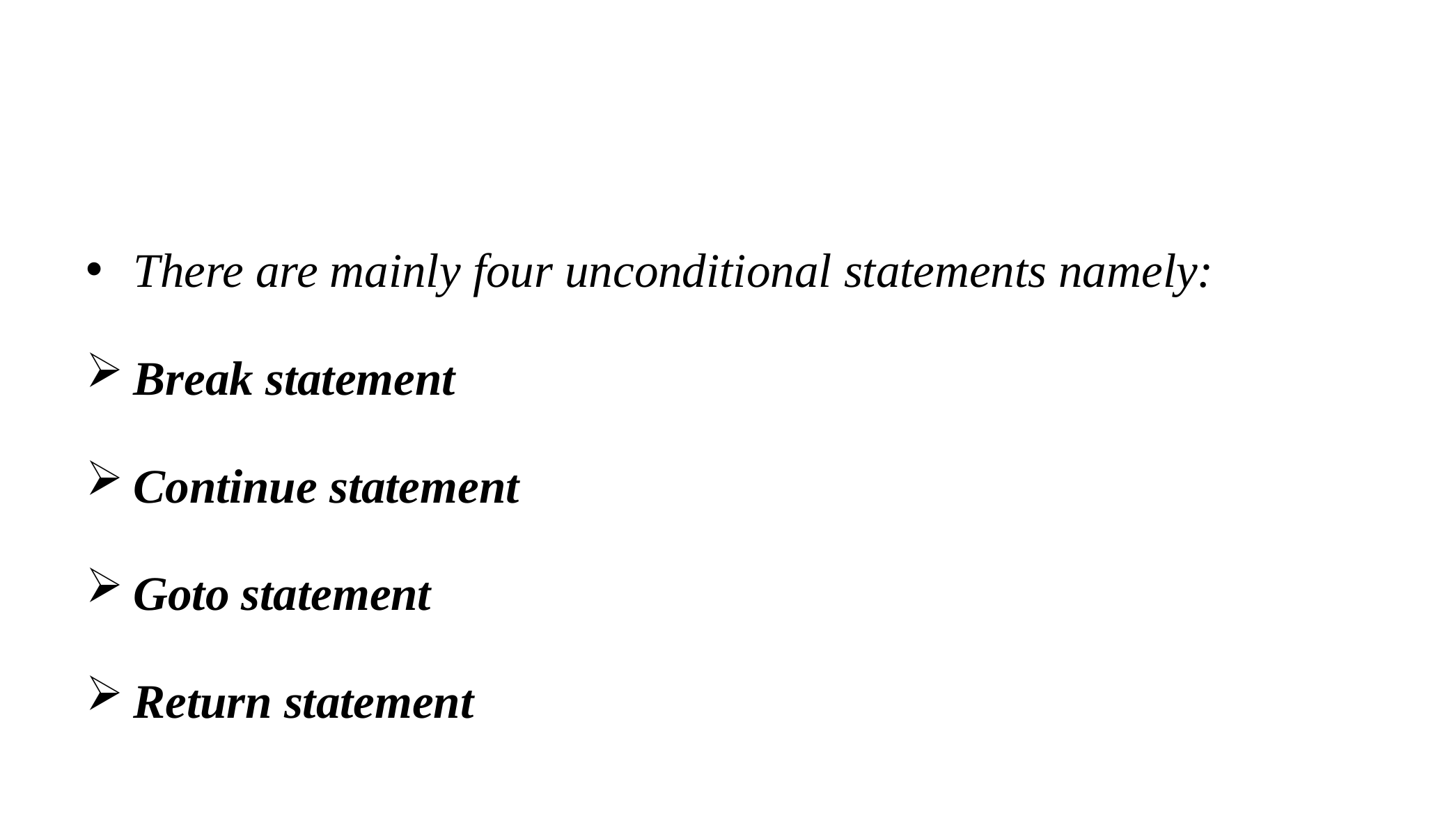

#
There are mainly four unconditional statements namely:
Break statement
Continue statement
Goto statement
Return statement